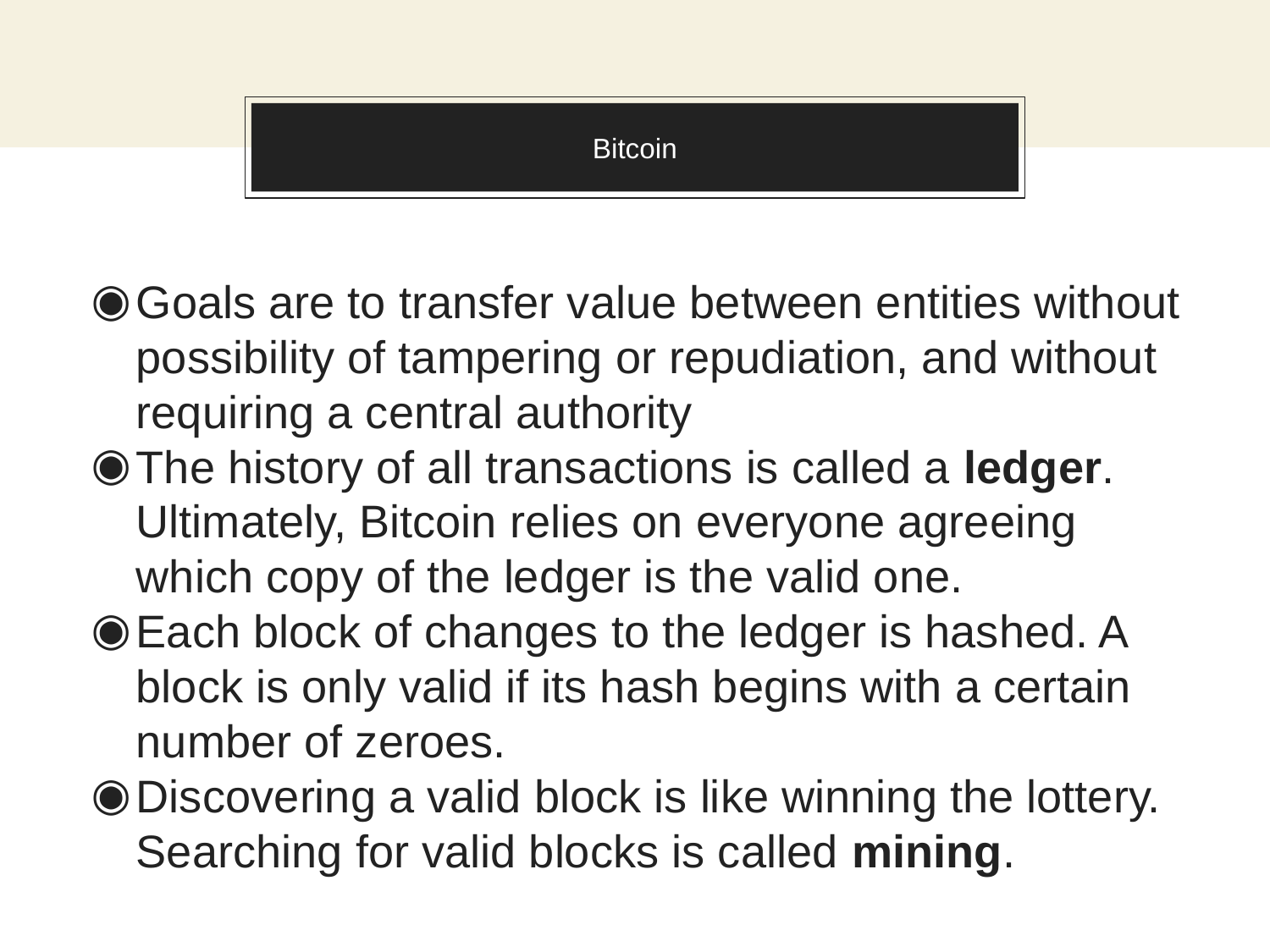

# Bitcoin
Goals are to transfer value between entities without possibility of tampering or repudiation, and without requiring a central authority
The history of all transactions is called a ledger. Ultimately, Bitcoin relies on everyone agreeing which copy of the ledger is the valid one.
Each block of changes to the ledger is hashed. A block is only valid if its hash begins with a certain number of zeroes.
Discovering a valid block is like winning the lottery. Searching for valid blocks is called mining.